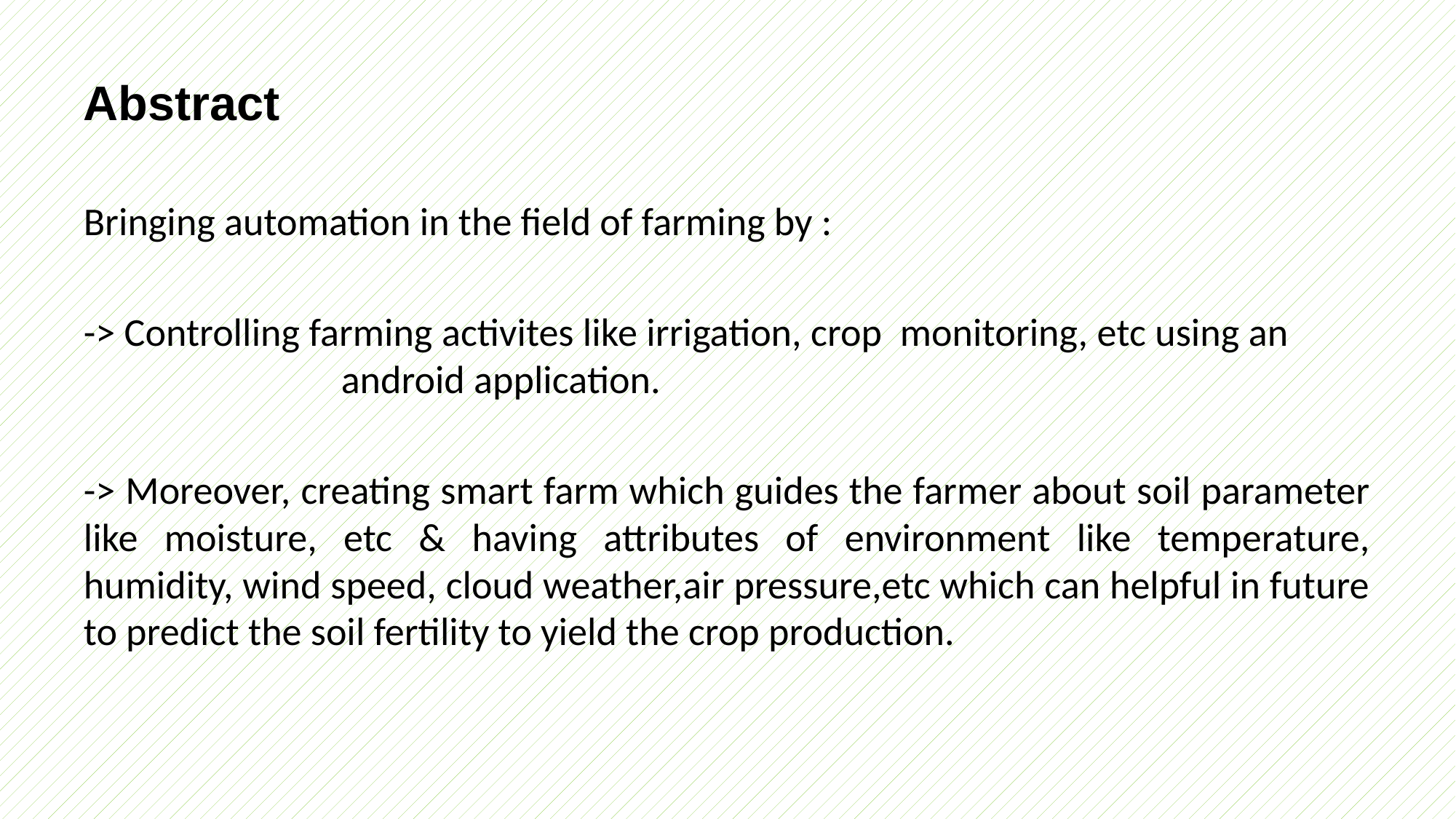

# Abstract
Bringing automation in the field of farming by :

-> Controlling farming activites like irrigation, crop  monitoring, etc using an                                       android application.

-> Moreover, creating smart farm which guides the farmer about soil parameter like moisture, etc & having attributes of environment like temperature, humidity, wind speed, cloud weather,air pressure,etc which can helpful in future to predict the soil fertility to yield the crop production.